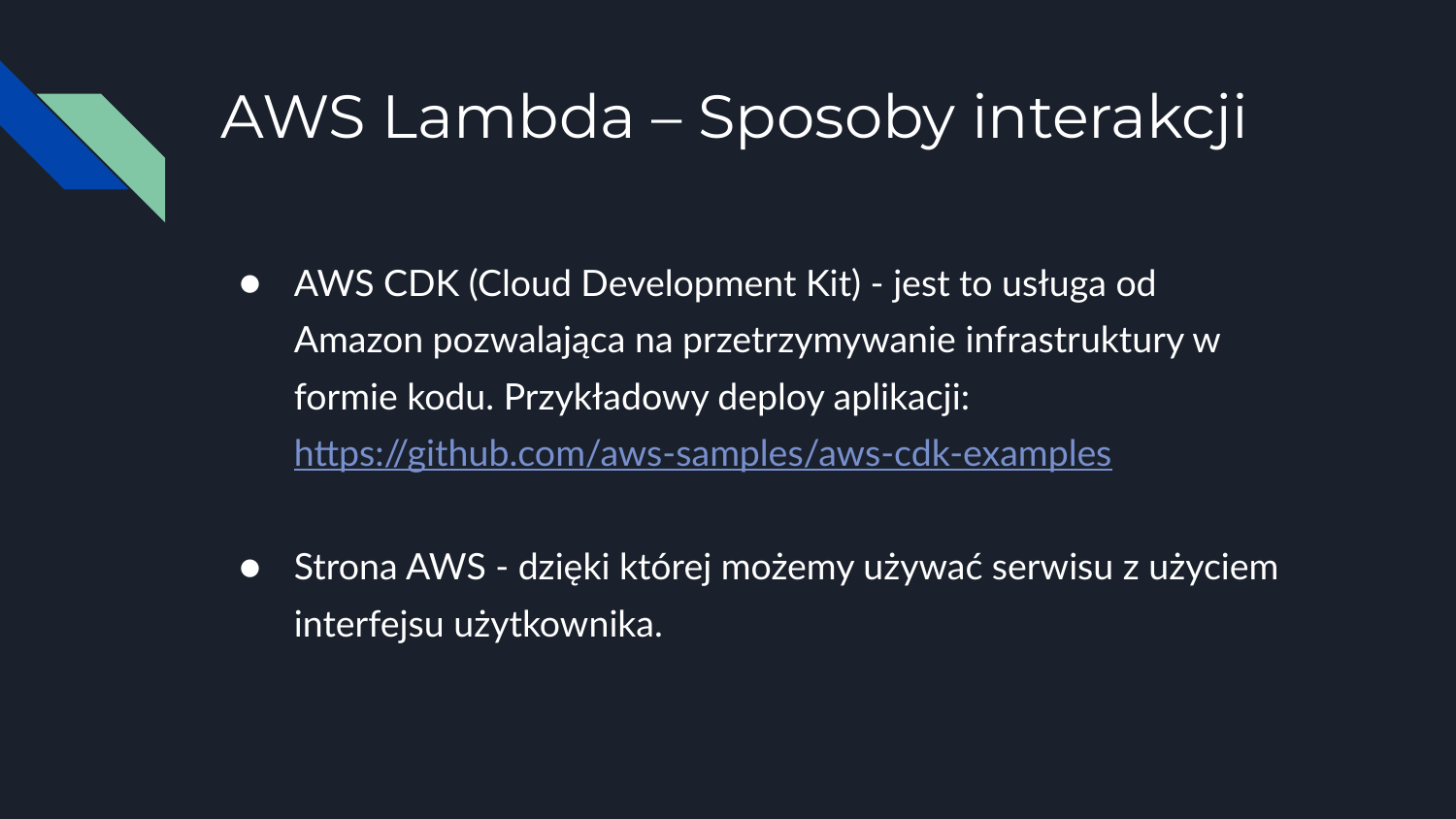

# AWS Lambda – Sposoby interakcji
AWS CDK (Cloud Development Kit) - jest to usługa od Amazon pozwalająca na przetrzymywanie infrastruktury w formie kodu. Przykładowy deploy aplikacji: https://github.com/aws-samples/aws-cdk-examples

Strona AWS - dzięki której możemy używać serwisu z użyciem interfejsu użytkownika.